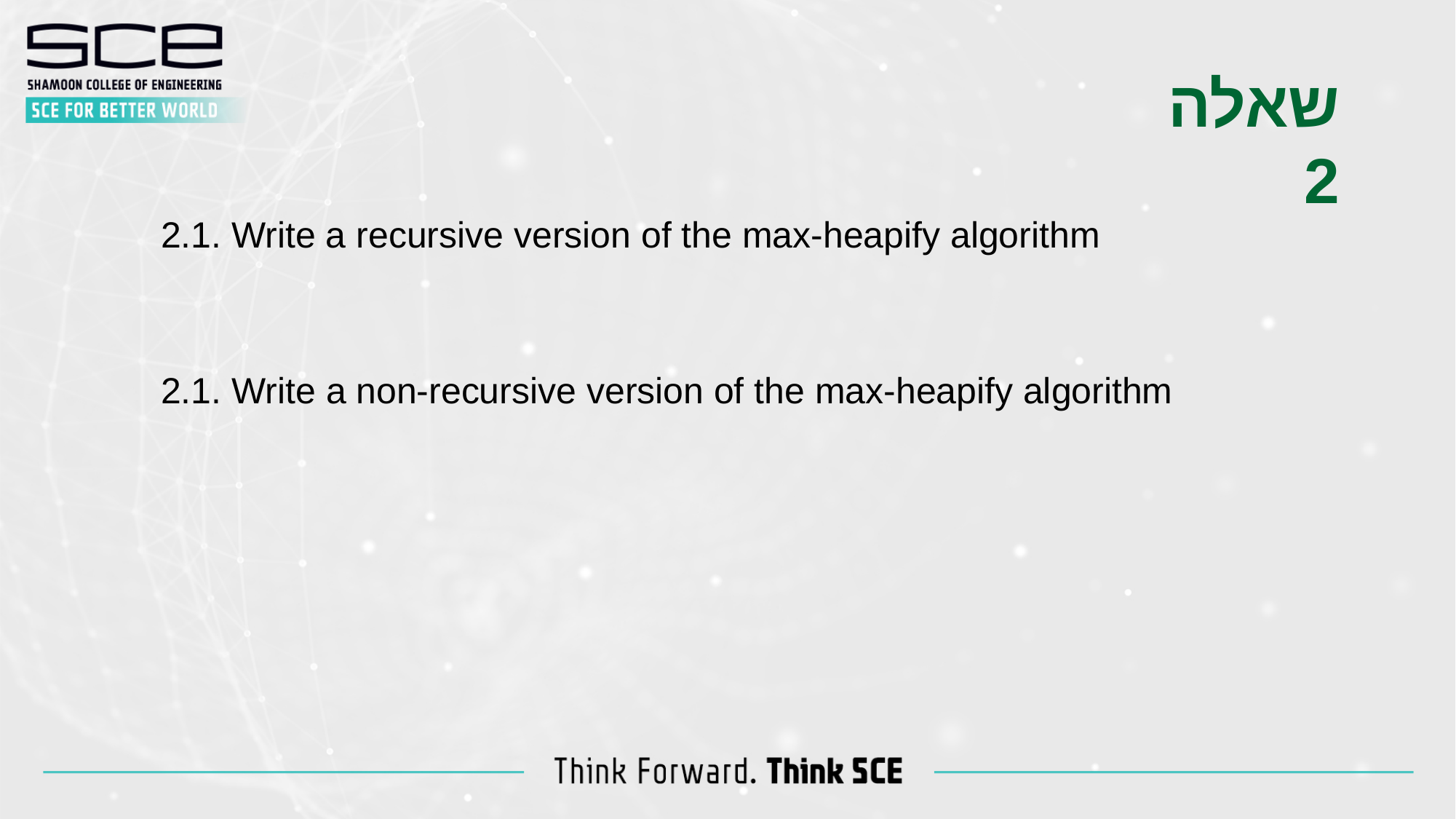

שאלה 2
2.1. Write a recursive version of the max-heapify algorithm
2.1. Write a non-recursive version of the max-heapify algorithm